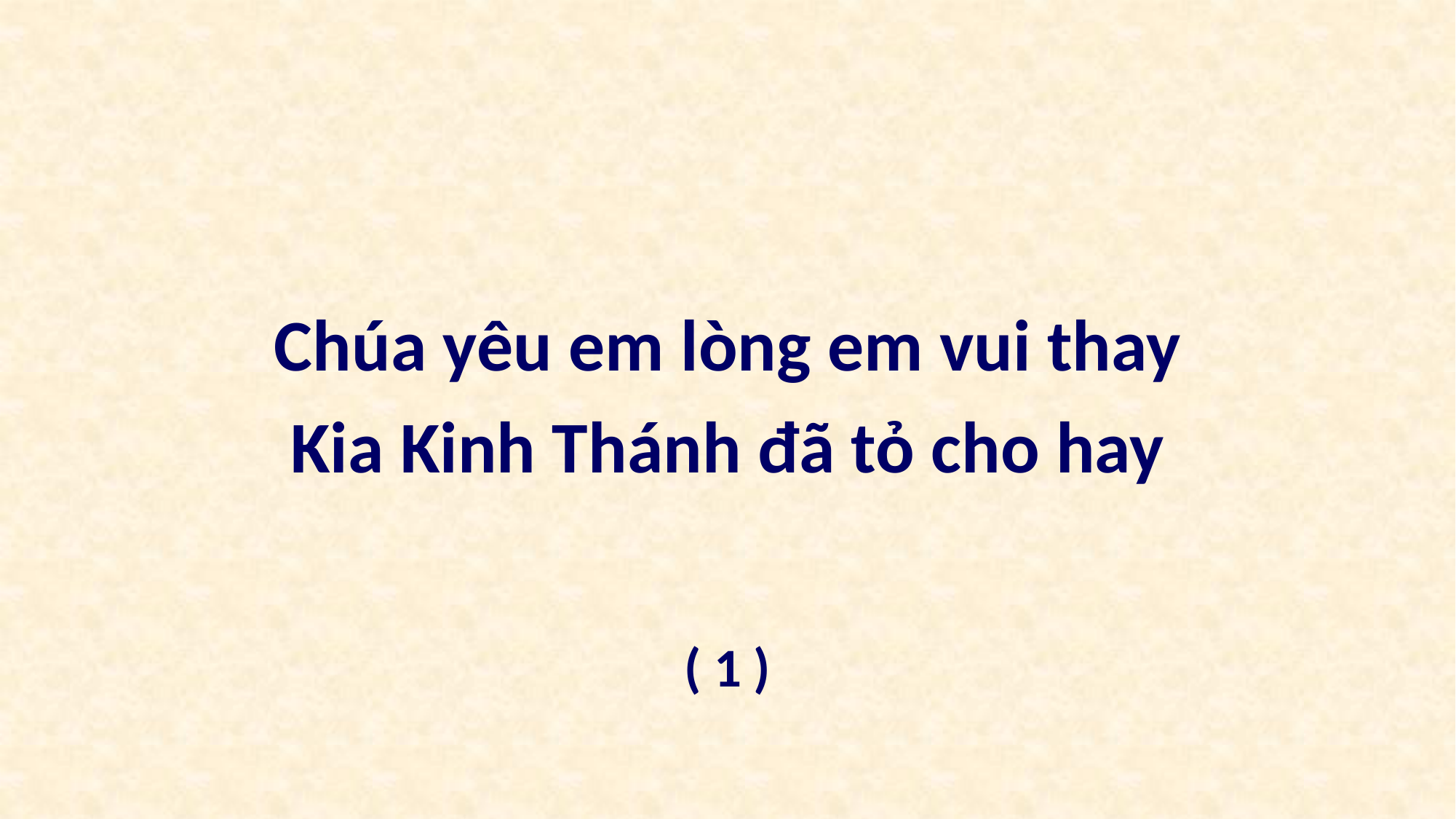

Chúa yêu em lòng em vui thay
Kia Kinh Thánh đã tỏ cho hay
( 1 )